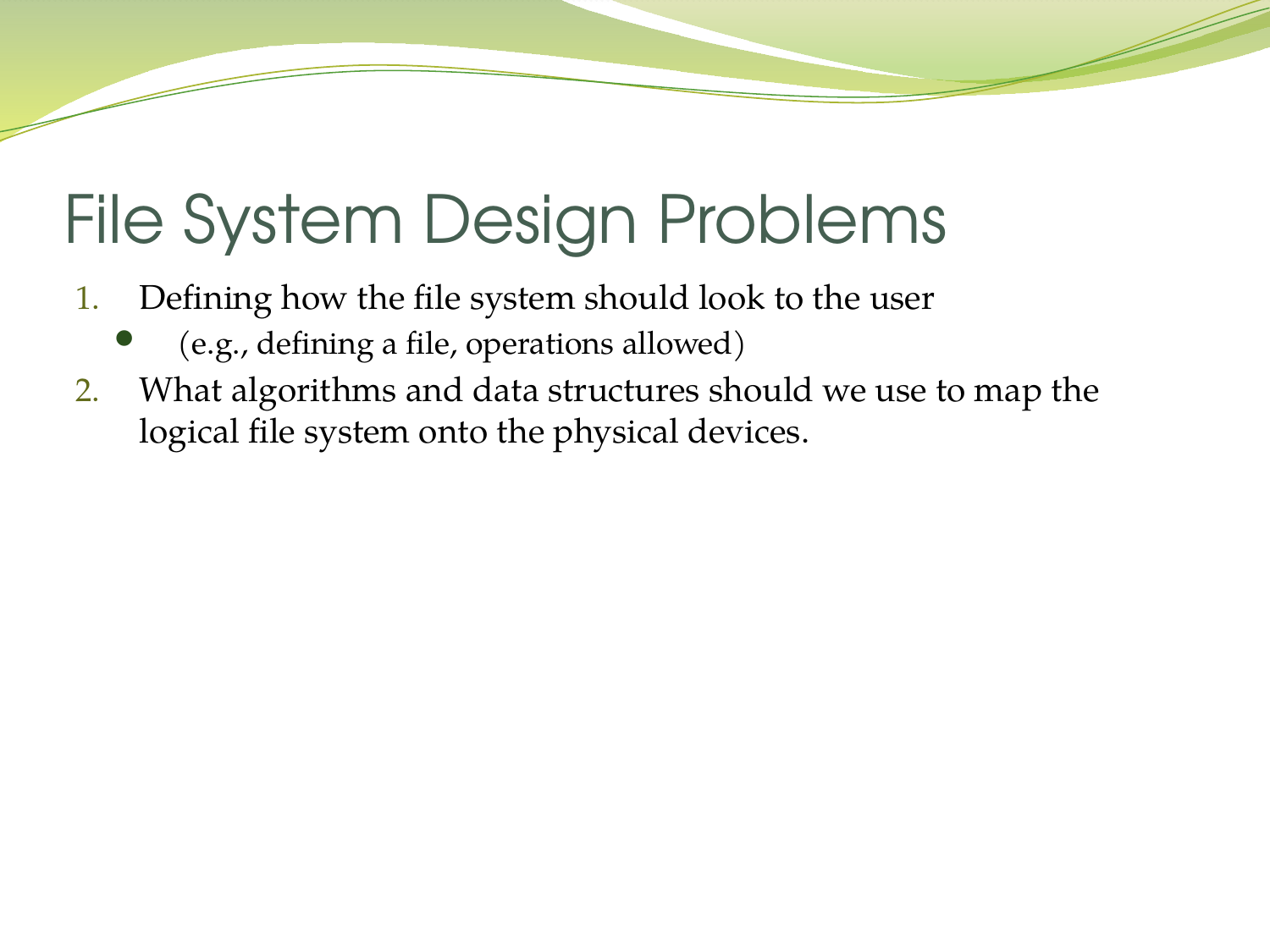

# File System Design Problems
Defining how the file system should look to the user
(e.g., defining a file, operations allowed)
What algorithms and data structures should we use to map the logical file system onto the physical devices.